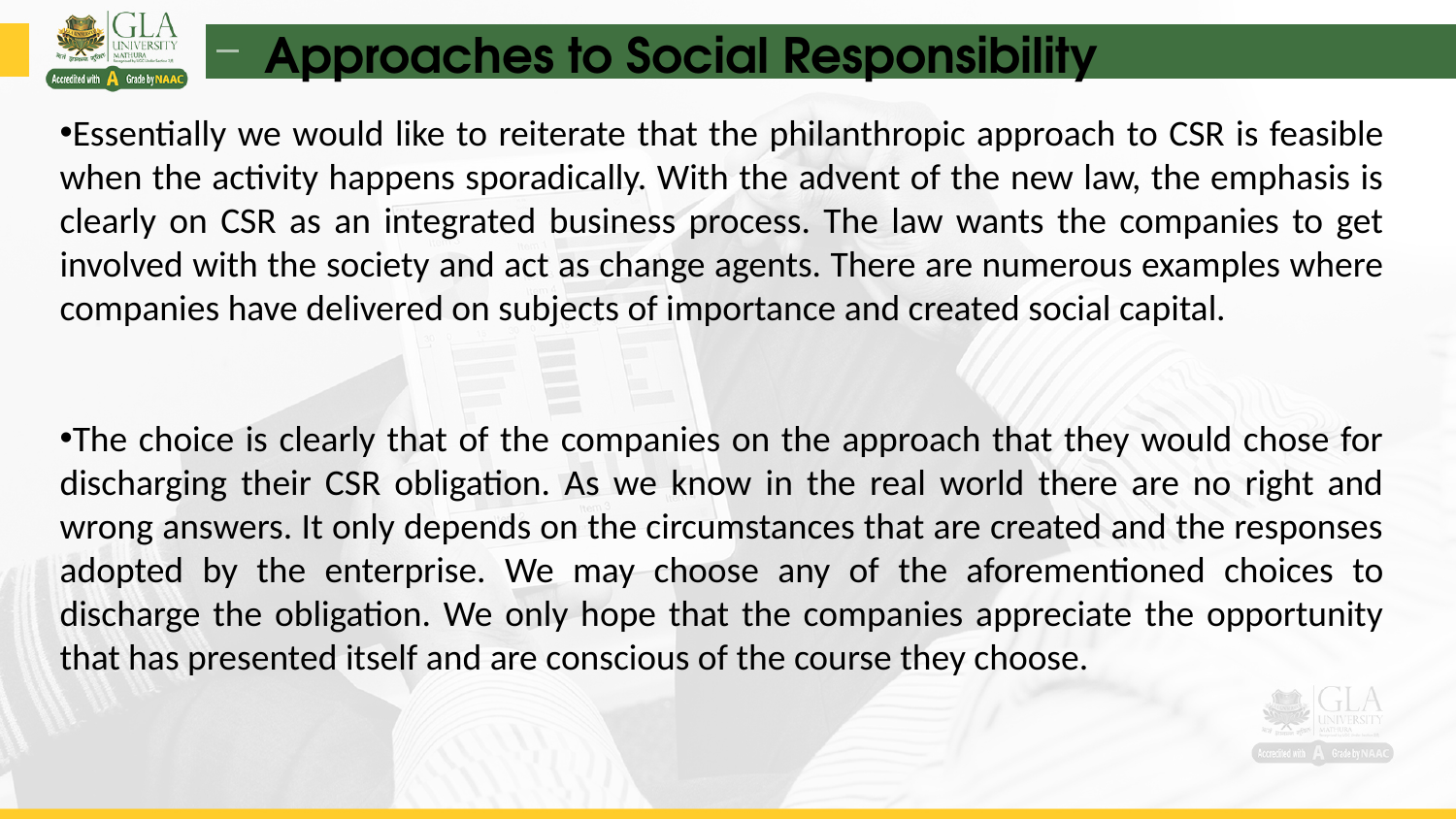

Approaches to Social Responsibility
Essentially we would like to reiterate that the philanthropic approach to CSR is feasible when the activity happens sporadically. With the advent of the new law, the emphasis is clearly on CSR as an integrated business process. The law wants the companies to get involved with the society and act as change agents. There are numerous examples where companies have delivered on subjects of importance and created social capital.

The choice is clearly that of the companies on the approach that they would chose for discharging their CSR obligation. As we know in the real world there are no right and wrong answers. It only depends on the circumstances that are created and the responses adopted by the enterprise. We may choose any of the aforementioned choices to discharge the obligation. We only hope that the companies appreciate the opportunity that has presented itself and are conscious of the course they choose.